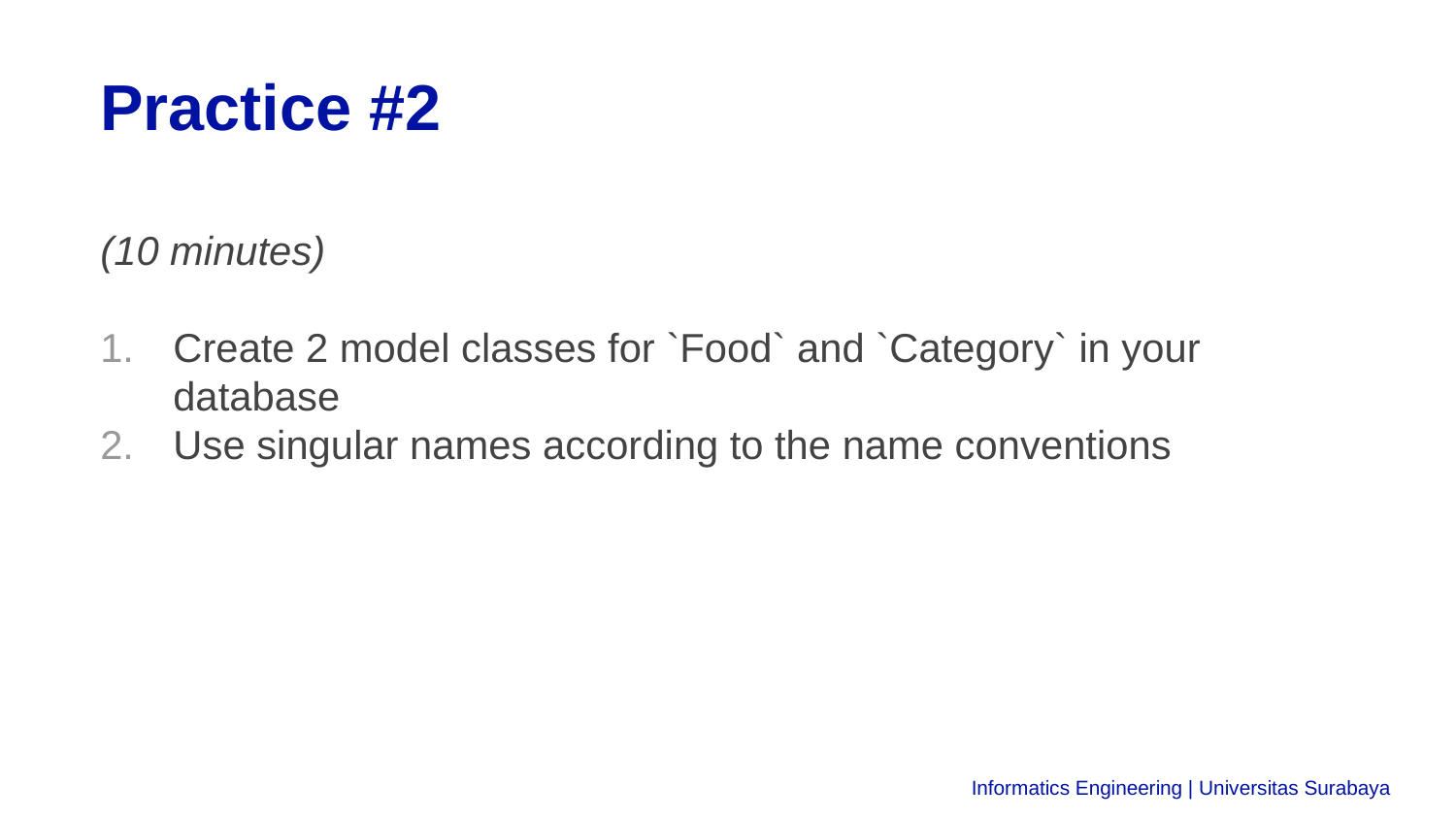

Practice #2
(10 minutes)

Create 2 model classes for `Food` and `Category` in your database
Use singular names according to the name conventions
Informatics Engineering | Universitas Surabaya